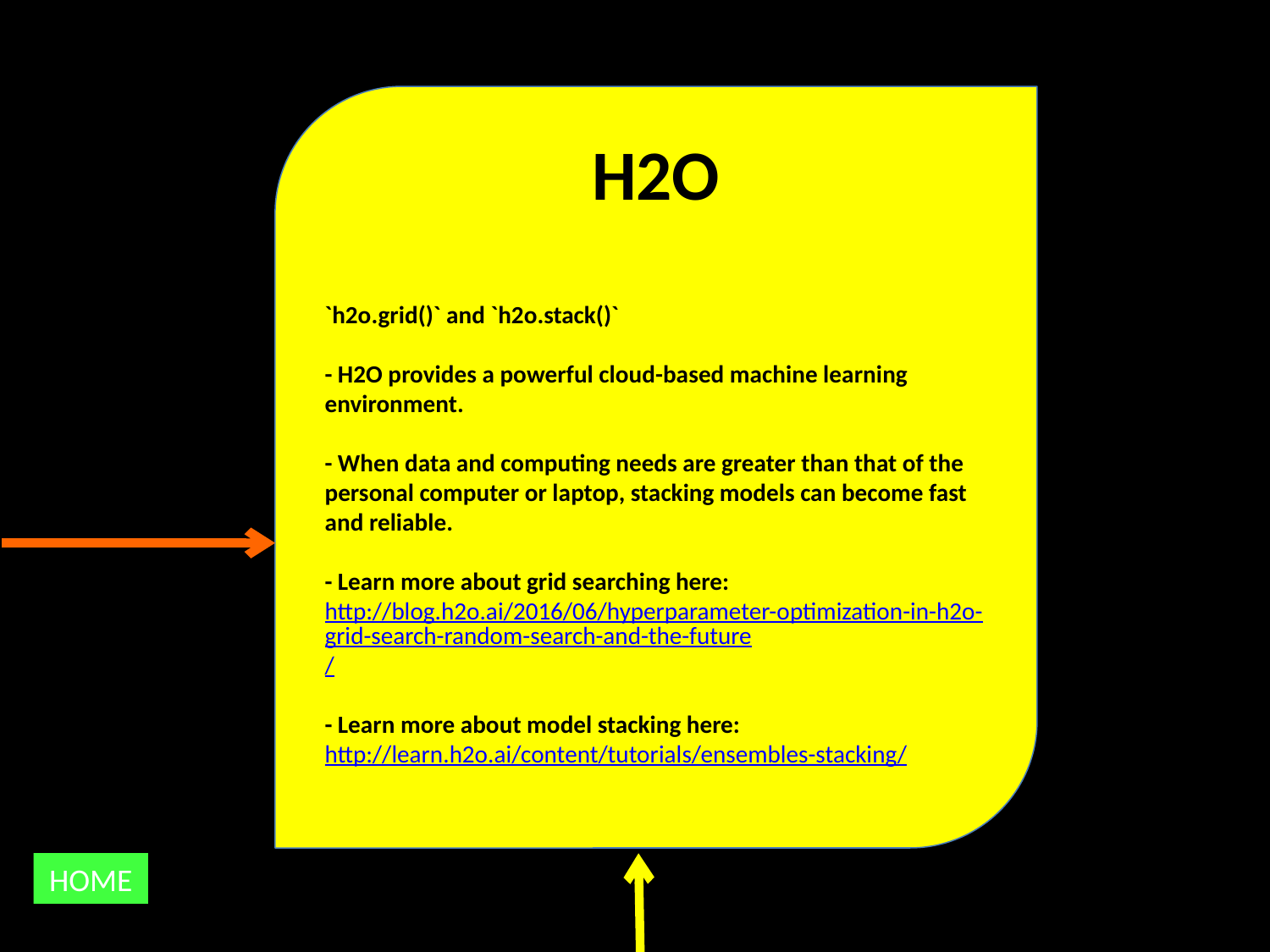

H2O

`h2o.grid()` and `h2o.stack()`

- H2O provides a powerful cloud-based machine learning environment.

- When data and computing needs are greater than that of the personal computer or laptop, stacking models can become fast and reliable.

- Learn more about grid searching here:
http://blog.h2o.ai/2016/06/hyperparameter-optimization-in-h2o-grid-search-random-search-and-the-future/

- Learn more about model stacking here:
http://learn.h2o.ai/content/tutorials/ensembles-stacking/

HOME